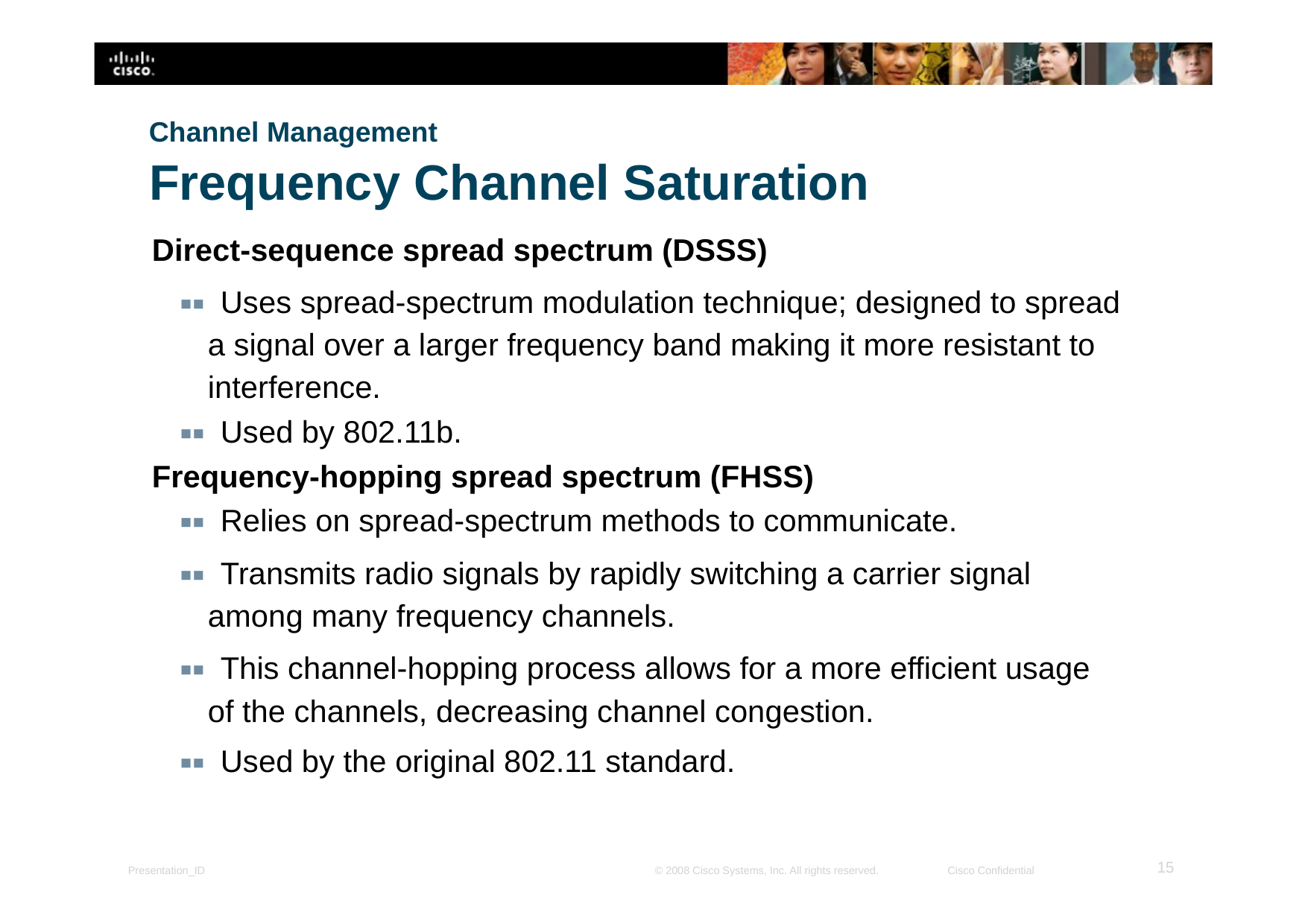

Channel Management
# Frequency Channel Saturation
Direct-sequence spread spectrum (DSSS)
▪▪  Uses spread-spectrum modulation technique; designed to spread a signal over a larger frequency band making it more resistant to interference.
▪▪  Used by 802.11b.
Frequency-hopping spread spectrum (FHSS)
▪▪  Relies on spread-spectrum methods to communicate.
▪▪  Transmits radio signals by rapidly switching a carrier signal among many frequency channels.
▪▪  This channel-hopping process allows for a more efficient usage of the channels, decreasing channel congestion.
▪▪  Used by the original 802.11 standard.
15
Presentation_ID
© 2008 Cisco Systems, Inc. All rights reserved.
Cisco Confidential